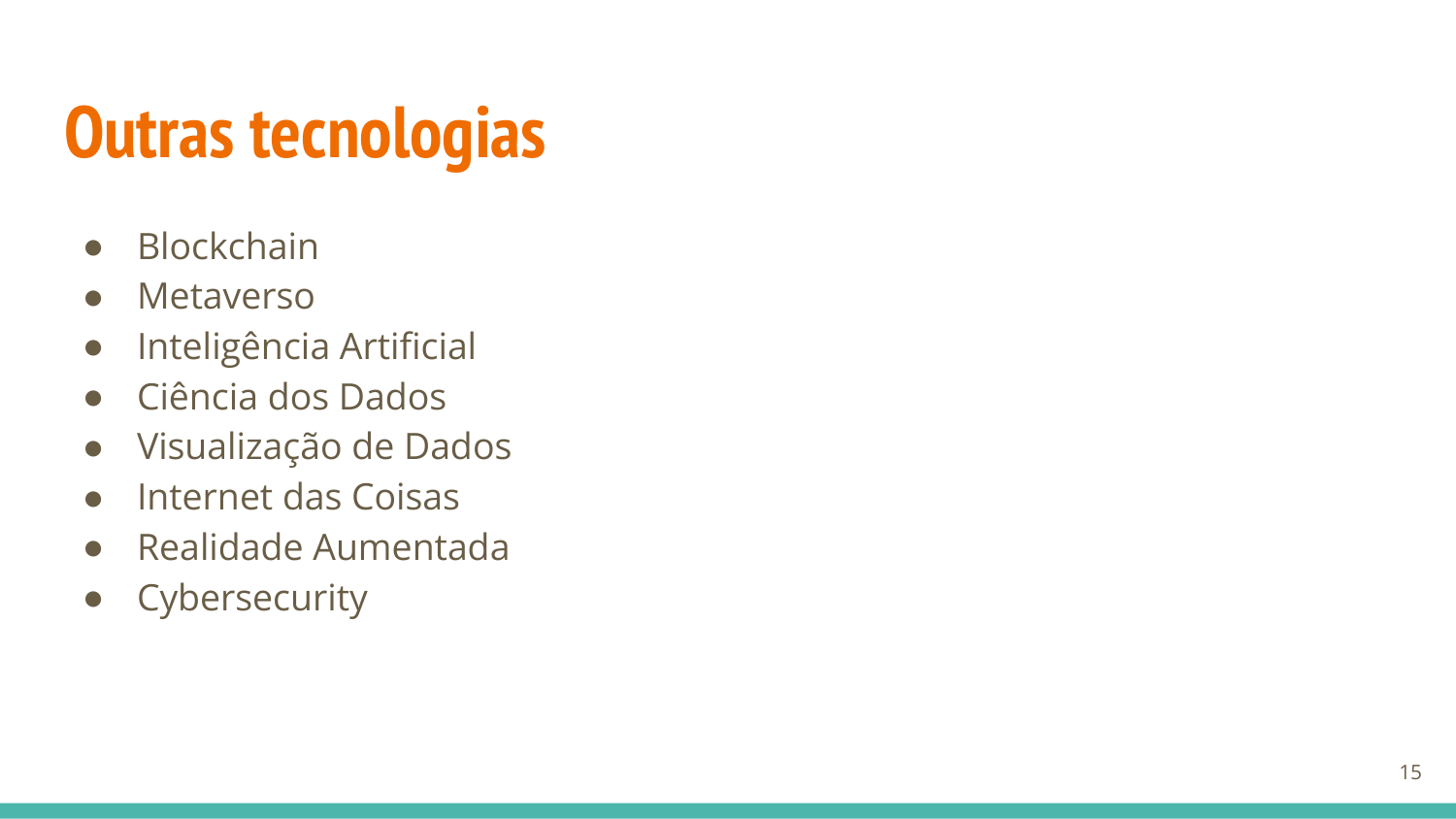

# Outras tecnologias
Blockchain
Metaverso
Inteligência Artificial
Ciência dos Dados
Visualização de Dados
Internet das Coisas
Realidade Aumentada
Cybersecurity
15